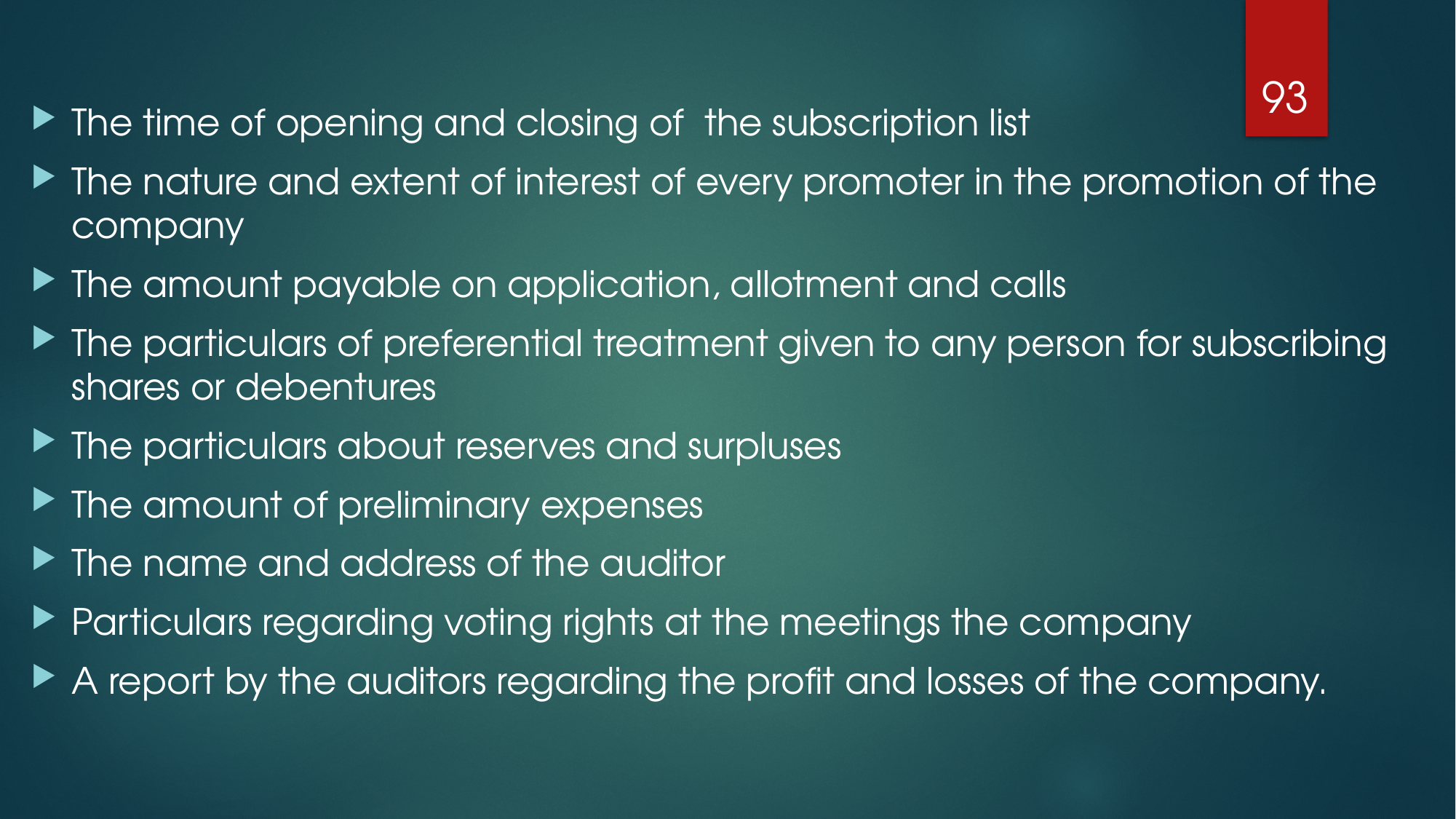

93

The time of opening and closing of  the subscription list
The nature and extent of interest of every promoter in the promotion of the company
The amount payable on application, allotment and calls
The particulars of preferential treatment given to any person for subscribing shares or debentures
The particulars about reserves and surpluses
The amount of preliminary expenses
The name and address of the auditor
Particulars regarding voting rights at the meetings the company
A report by the auditors regarding the profit and losses of the company.